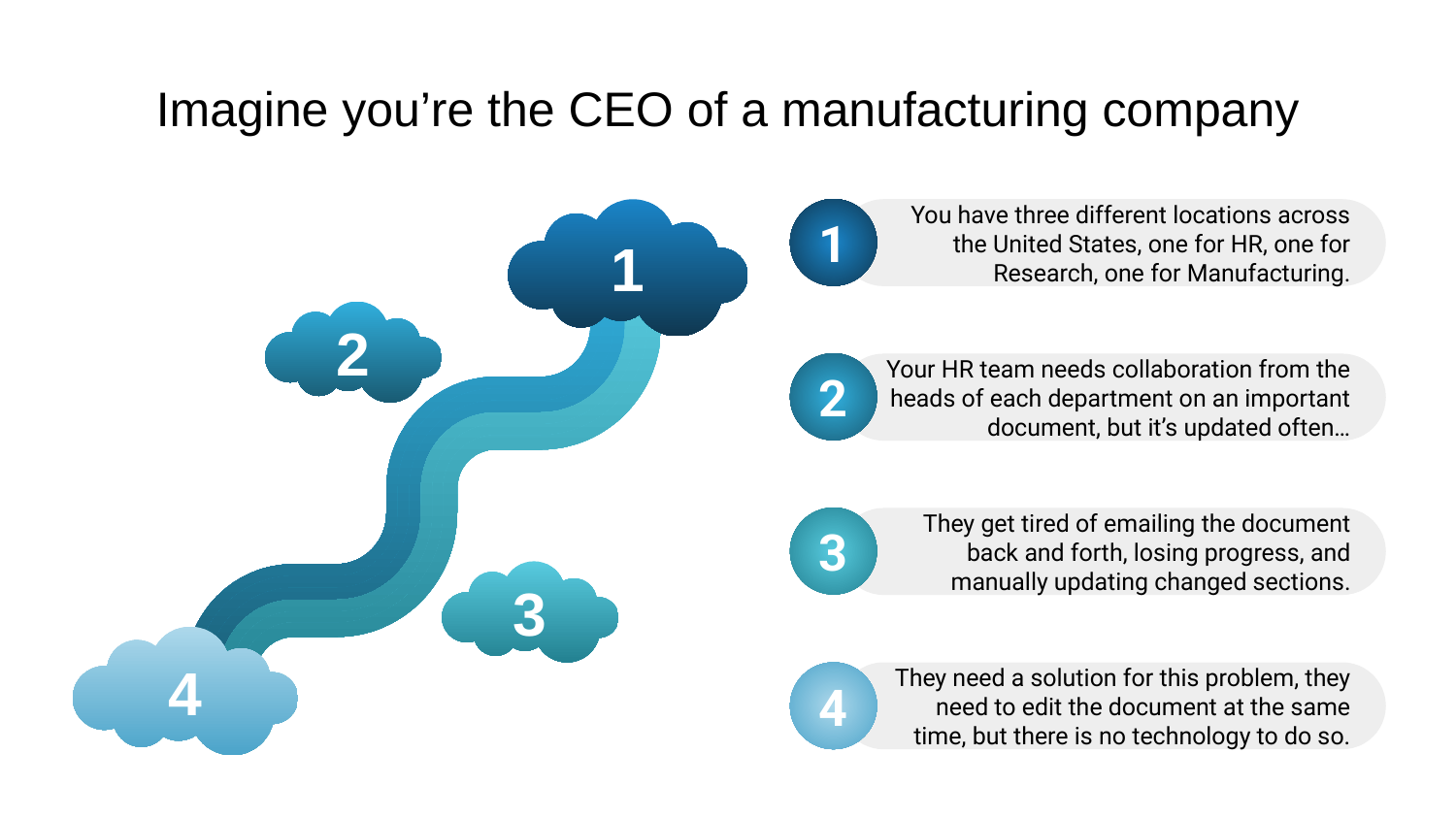

# Imagine you’re the CEO of a manufacturing company
1
You have three different locations across the United States, one for HR, one for Research, one for Manufacturing.

1

2
2
Your HR team needs collaboration from the heads of each department on an important document, but it’s updated often…
3
They get tired of emailing the document back and forth, losing progress, and manually updating changed sections.

3

4
They need a solution for this problem, they need to edit the document at the same time, but there is no technology to do so.
4